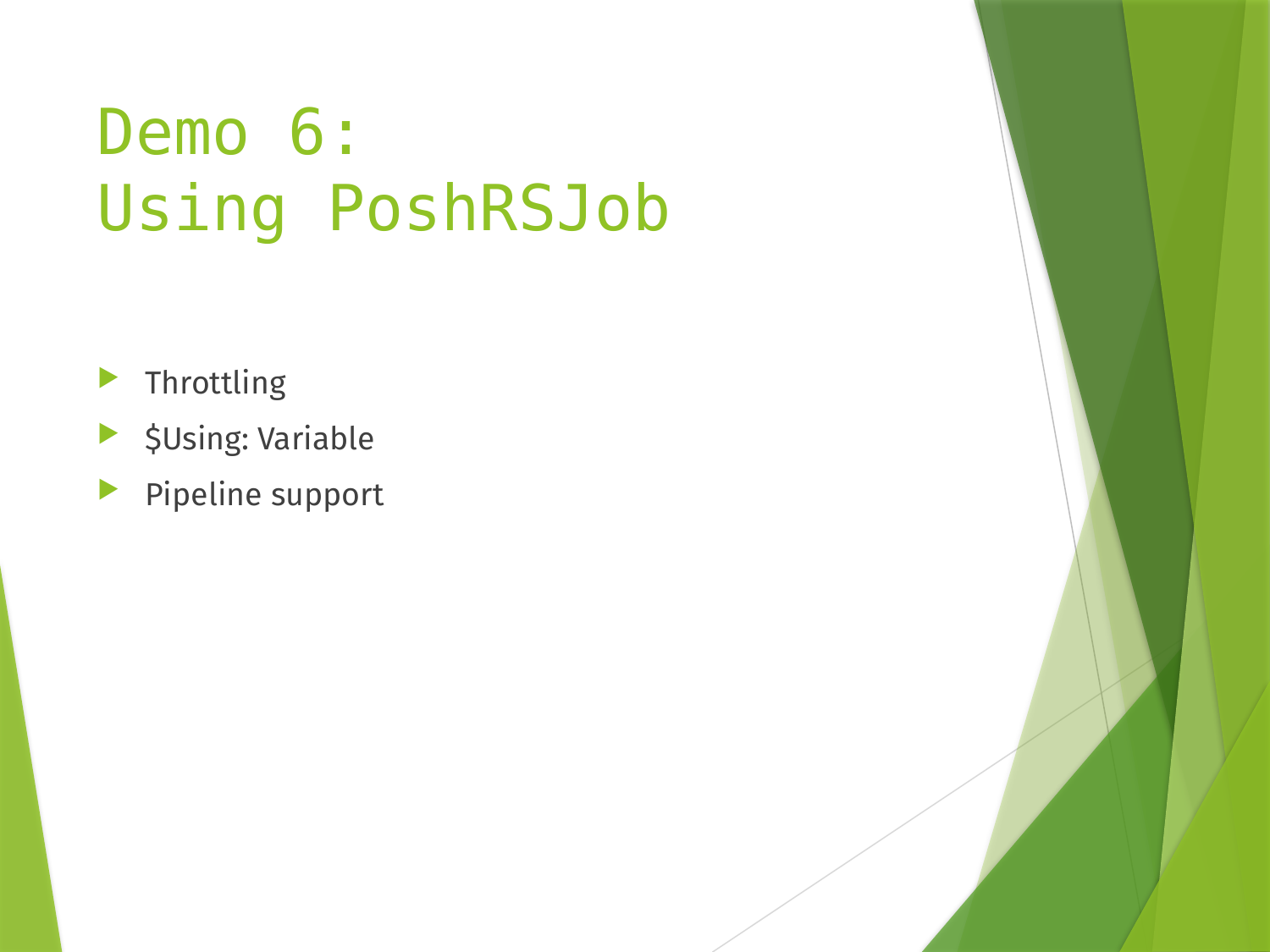

# Demo 6: Using PoshRSJob

Throttling
$Using: Variable
Pipeline support